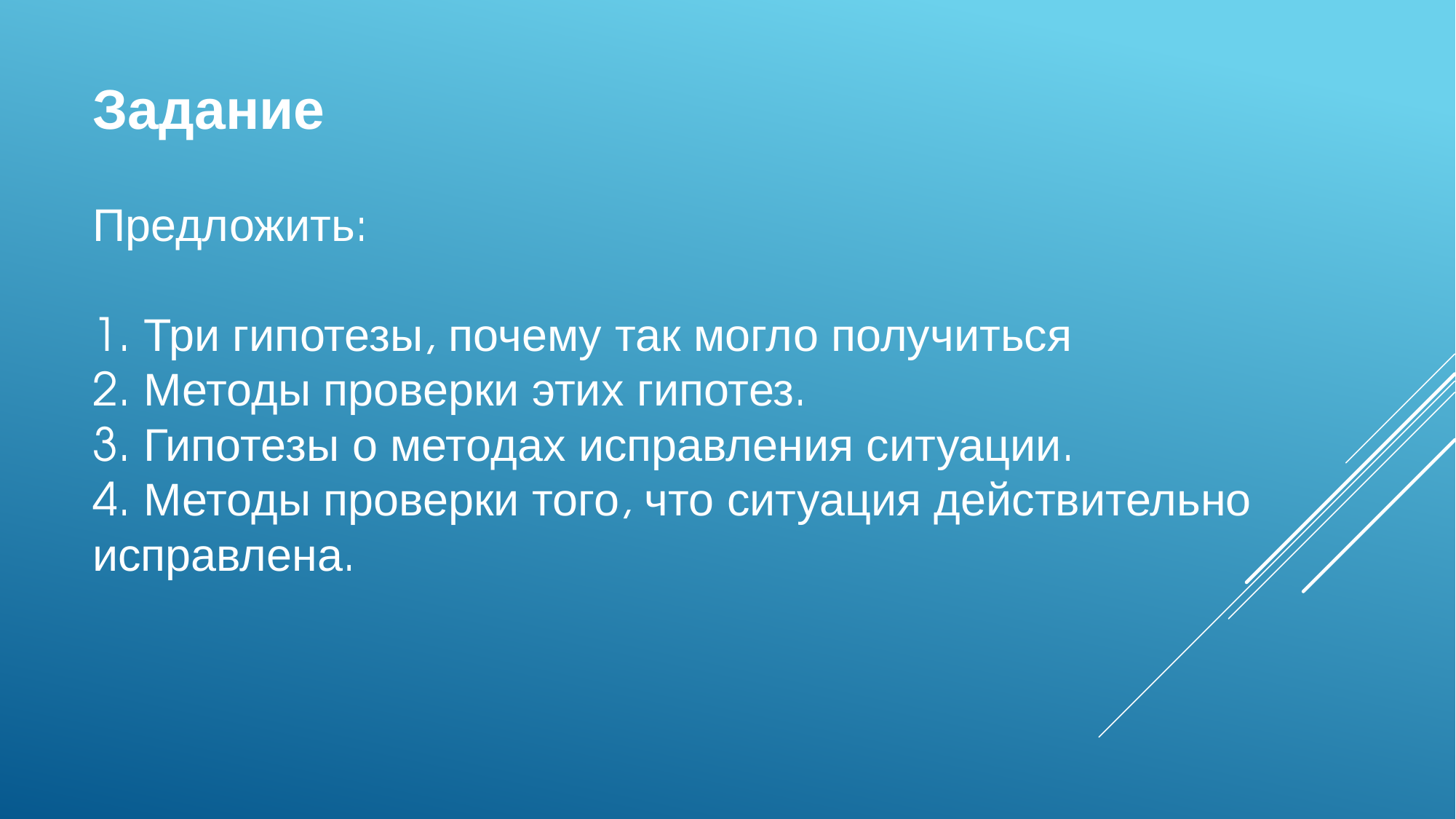

# Задание Предложить: 1. Три гипотезы, почему так могло получиться 2. Методы проверки этих гипотез. 3. Гипотезы о методах исправления ситуации. 4. Методы проверки того, что ситуация действительно исправлена.